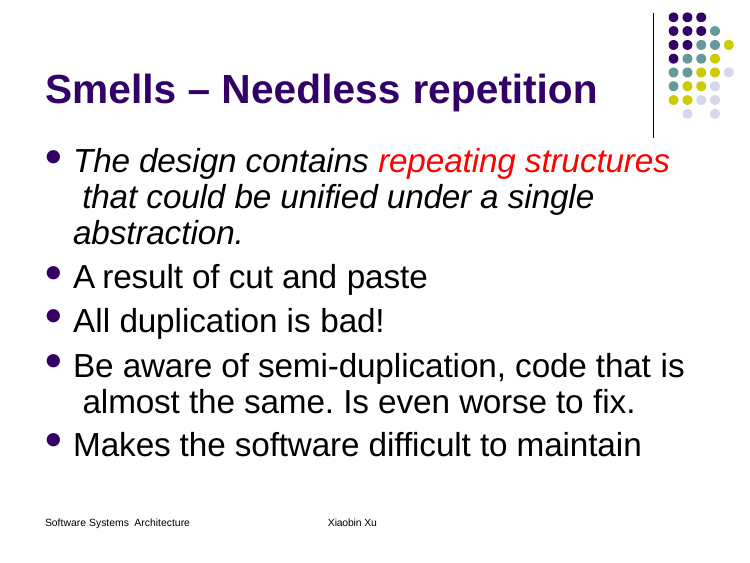

# Smells – Needless repetition
The design contains repeating structures  that could be unified under a single  abstraction.
A result of cut and paste
All duplication is bad!
Be aware of semi-duplication, code that is  almost the same. Is even worse to fix.
Makes the software difficult to maintain
Software Systems  Architecture
Xiaobin Xu